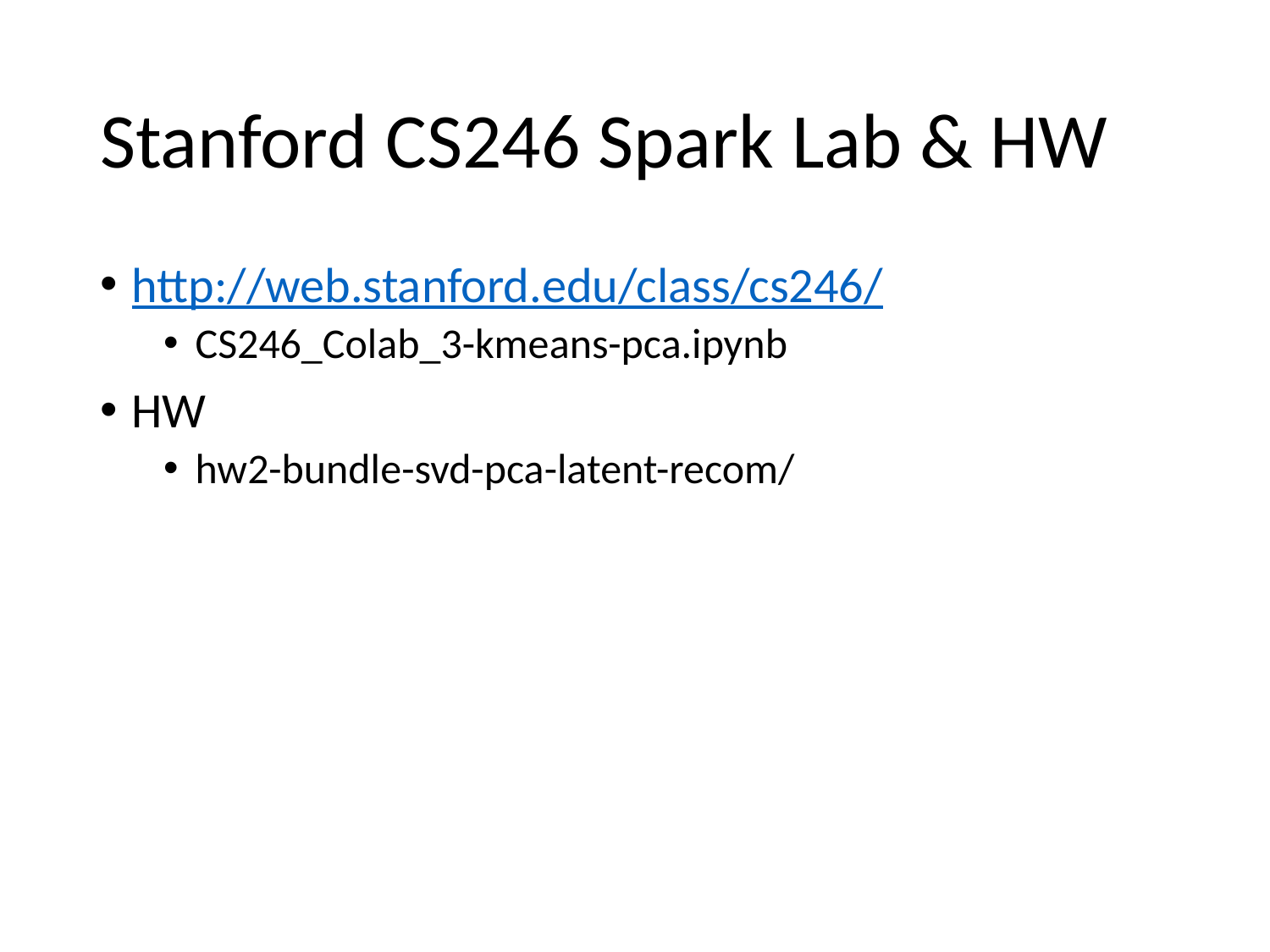

# Stanford CS246 Spark Lab & HW
http://web.stanford.edu/class/cs246/
CS246_Colab_3-kmeans-pca.ipynb
HW
hw2-bundle-svd-pca-latent-recom/